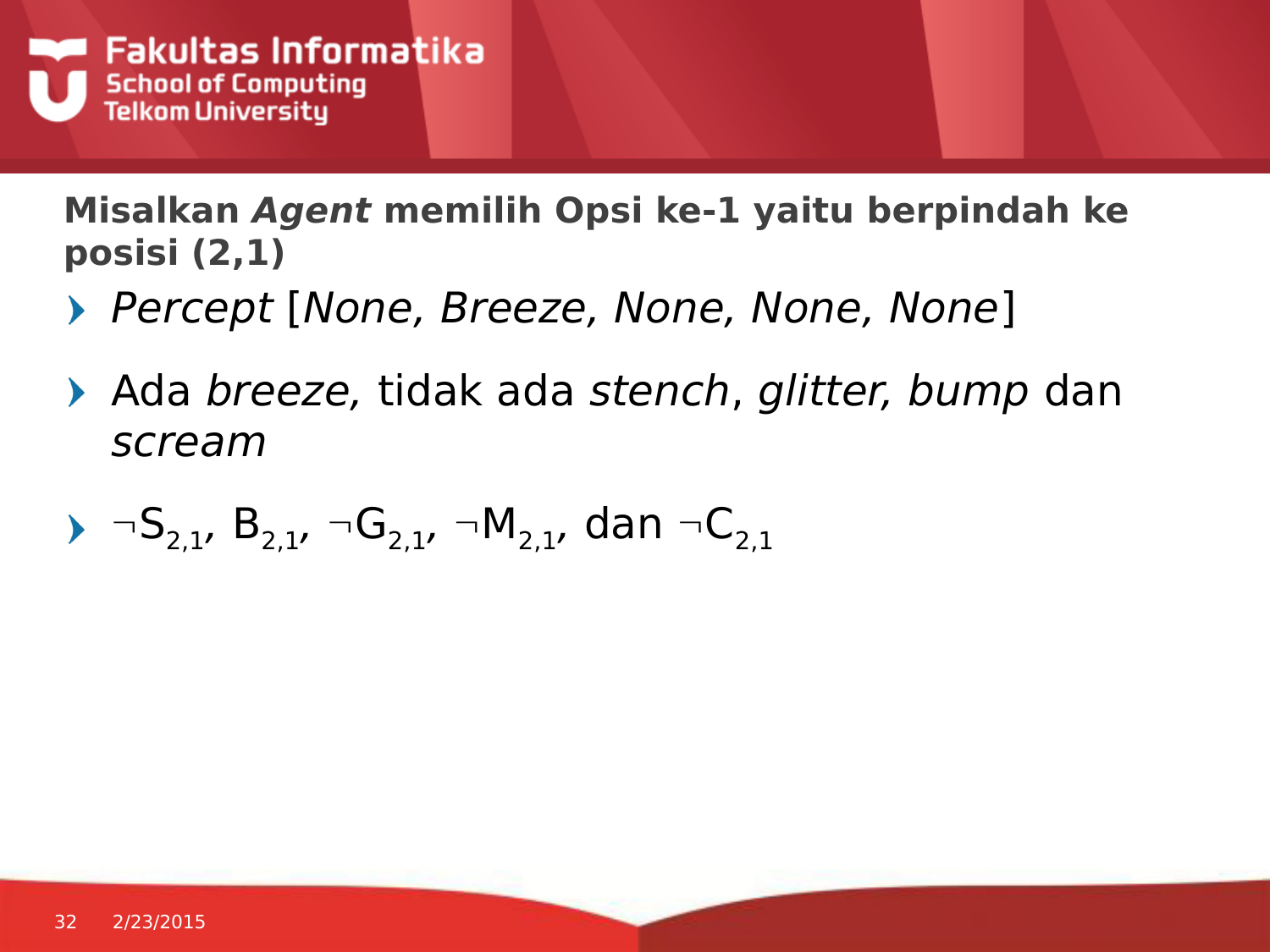

# Misalkan Agent memilih Opsi ke-1 yaitu berpindah ke posisi (2,1)
Percept [None, Breeze, None, None, None]
Ada breeze, tidak ada stench, glitter, bump dan scream
¬S2,1, B2,1, ¬G2,1, ¬M2,1, dan ¬C2,1
32
2/23/2015